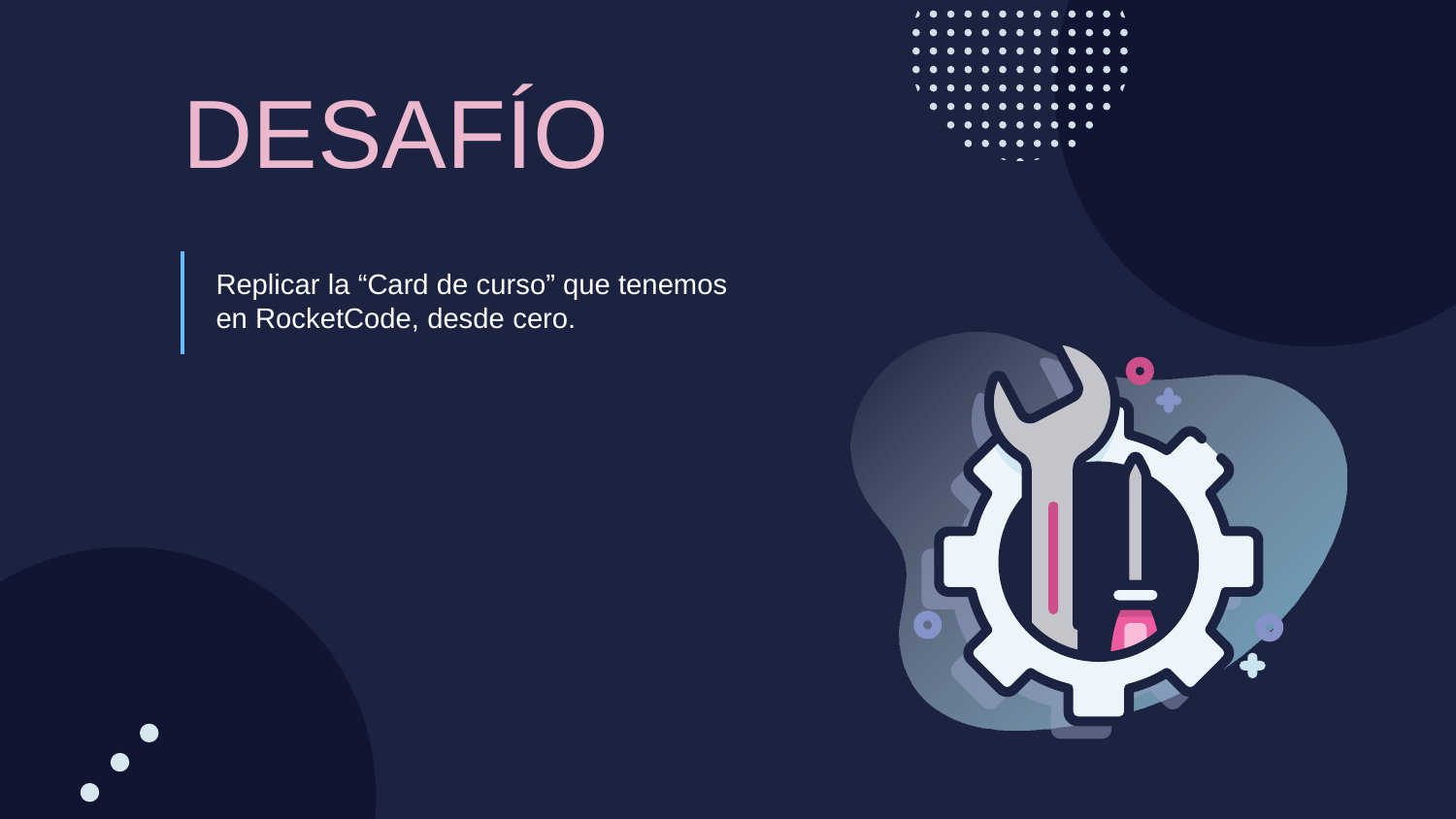

DESAFÍO
Replicar la “Card de curso” que tenemos en RocketCode, desde cero.